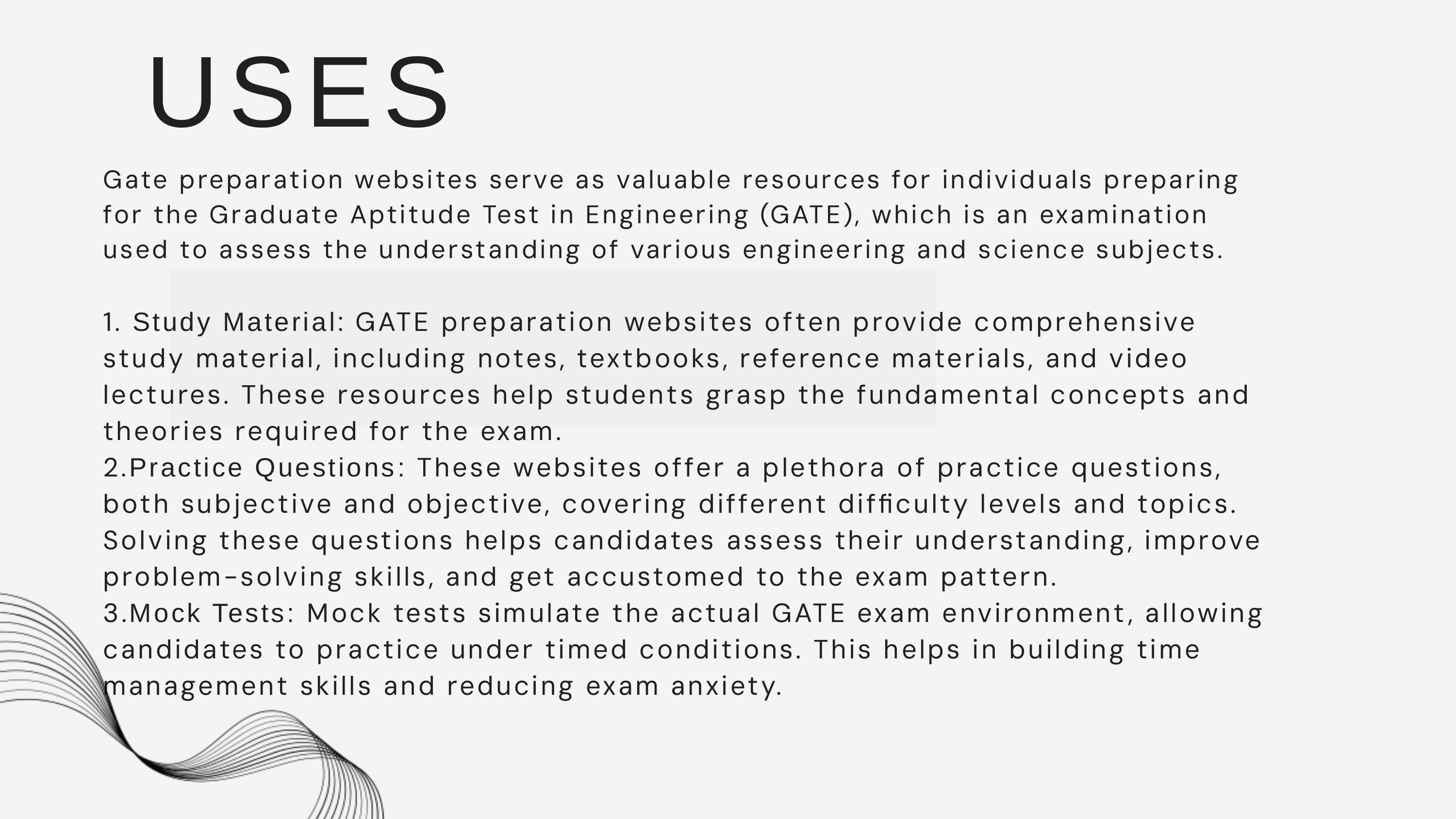

USES

Gate preparation websites serve as valuable resources for individuals preparing for the Graduate Aptitude Test in Engineering (GATE), which is an examination used to assess the understanding of various engineering and science subjects.

1. Study Material: GATE preparation websites often provide comprehensive study material, including notes, textbooks, reference materials, and video lectures. These resources help students grasp the fundamental concepts and theories required for the exam.
2.Practice Questions: These websites offer a plethora of practice questions, both subjective and objective, covering different difficulty levels and topics. Solving these questions helps candidates assess their understanding, improve problem-solving skills, and get accustomed to the exam pattern.
3.Mock Tests: Mock tests simulate the actual GATE exam environment, allowing candidates to practice under timed conditions. This helps in building time management skills and reducing exam anxiety.